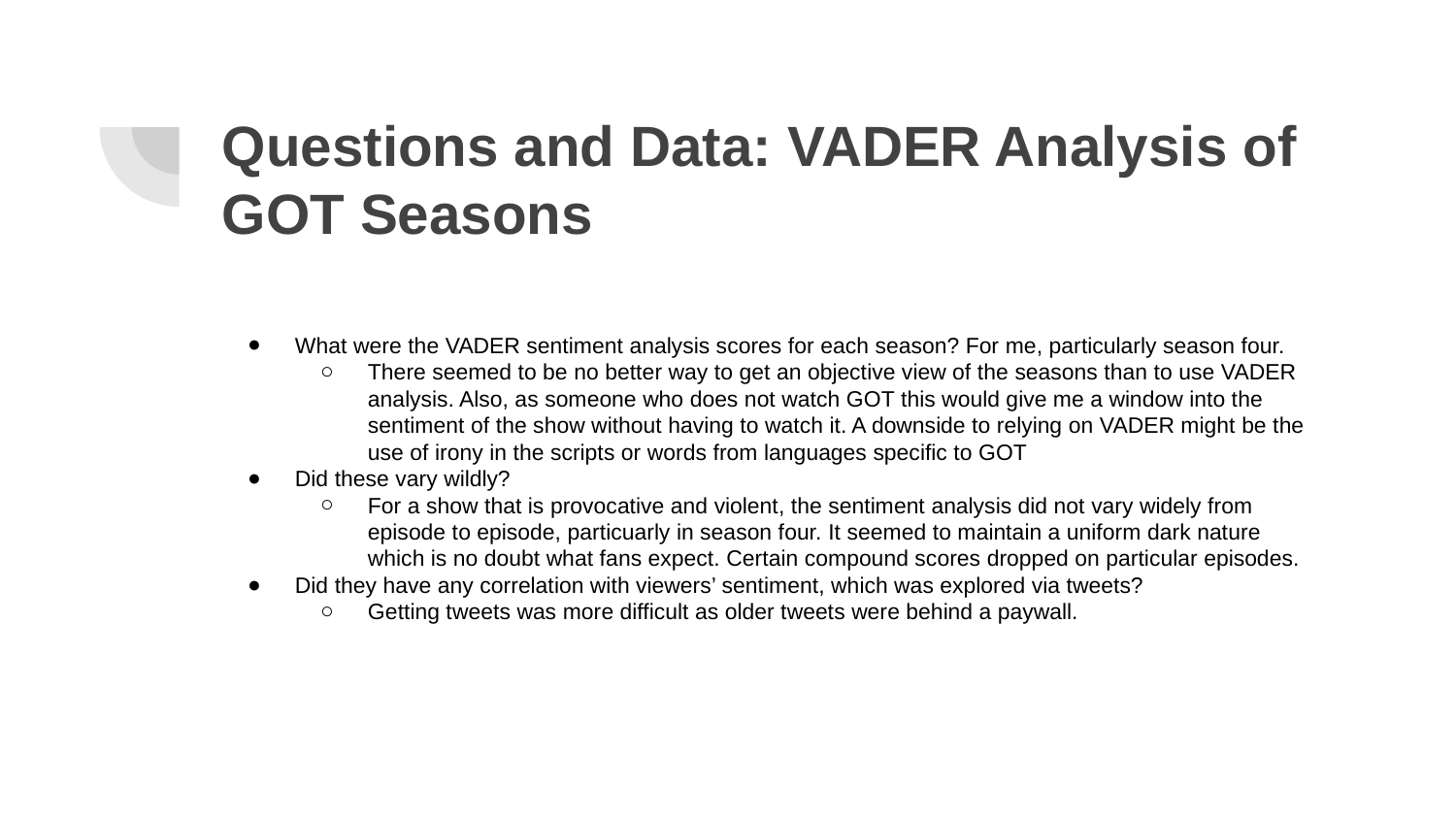

# Questions and Data: VADER Analysis of GOT Seasons

What were the VADER sentiment analysis scores for each season? For me, particularly season four.
There seemed to be no better way to get an objective view of the seasons than to use VADER analysis. Also, as someone who does not watch GOT this would give me a window into the sentiment of the show without having to watch it. A downside to relying on VADER might be the use of irony in the scripts or words from languages specific to GOT
Did these vary wildly?
For a show that is provocative and violent, the sentiment analysis did not vary widely from episode to episode, particuarly in season four. It seemed to maintain a uniform dark nature which is no doubt what fans expect. Certain compound scores dropped on particular episodes.
Did they have any correlation with viewers’ sentiment, which was explored via tweets?
Getting tweets was more difficult as older tweets were behind a paywall.